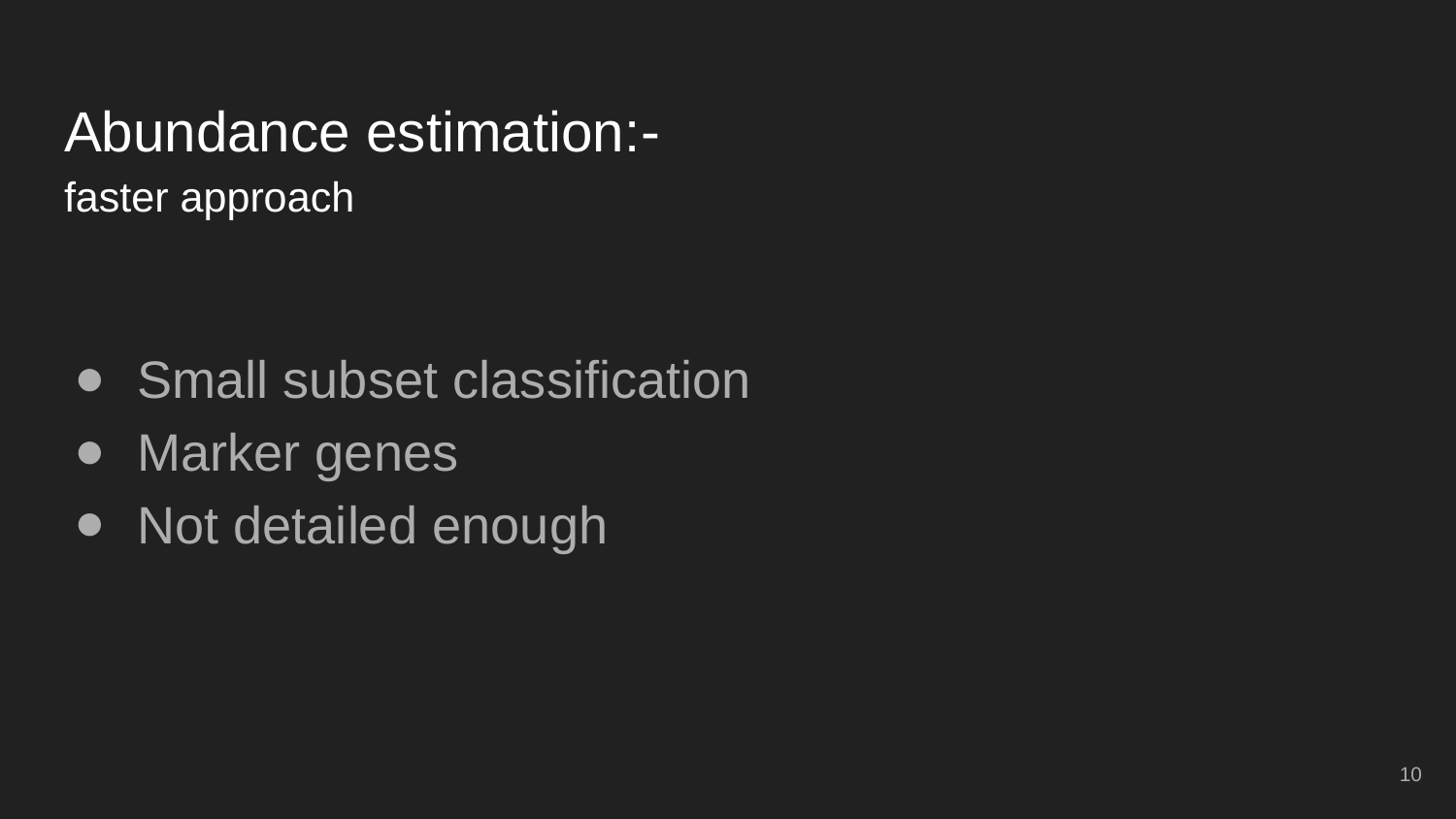

# Abundance estimation:-
faster approach
Small subset classification
Marker genes
Not detailed enough
10